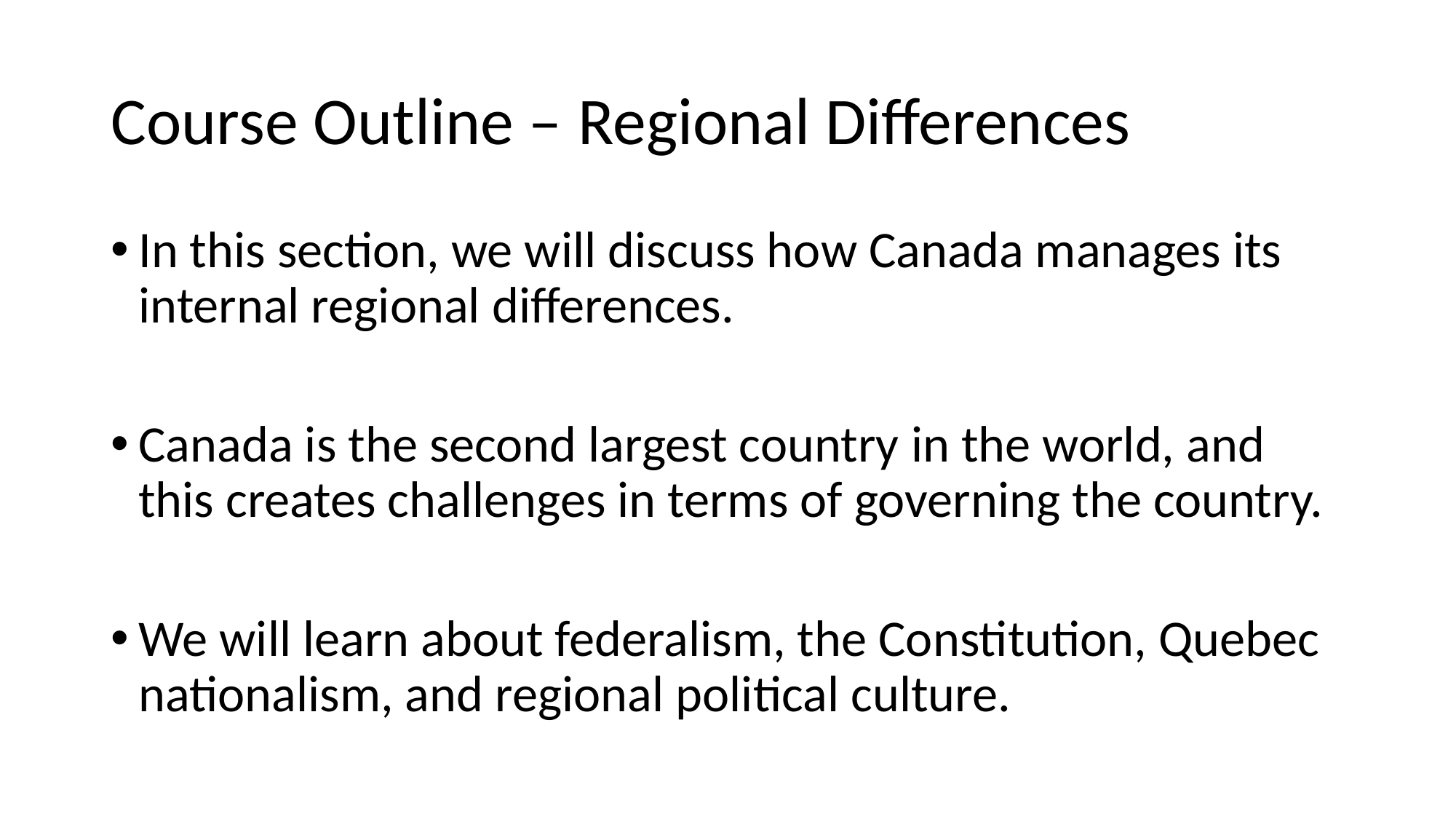

# Course Outline – Regional Differences
In this section, we will discuss how Canada manages its internal regional differences.

Canada is the second largest country in the world, and this creates challenges in terms of governing the country.

We will learn about federalism, the Constitution, Quebec nationalism, and regional political culture.